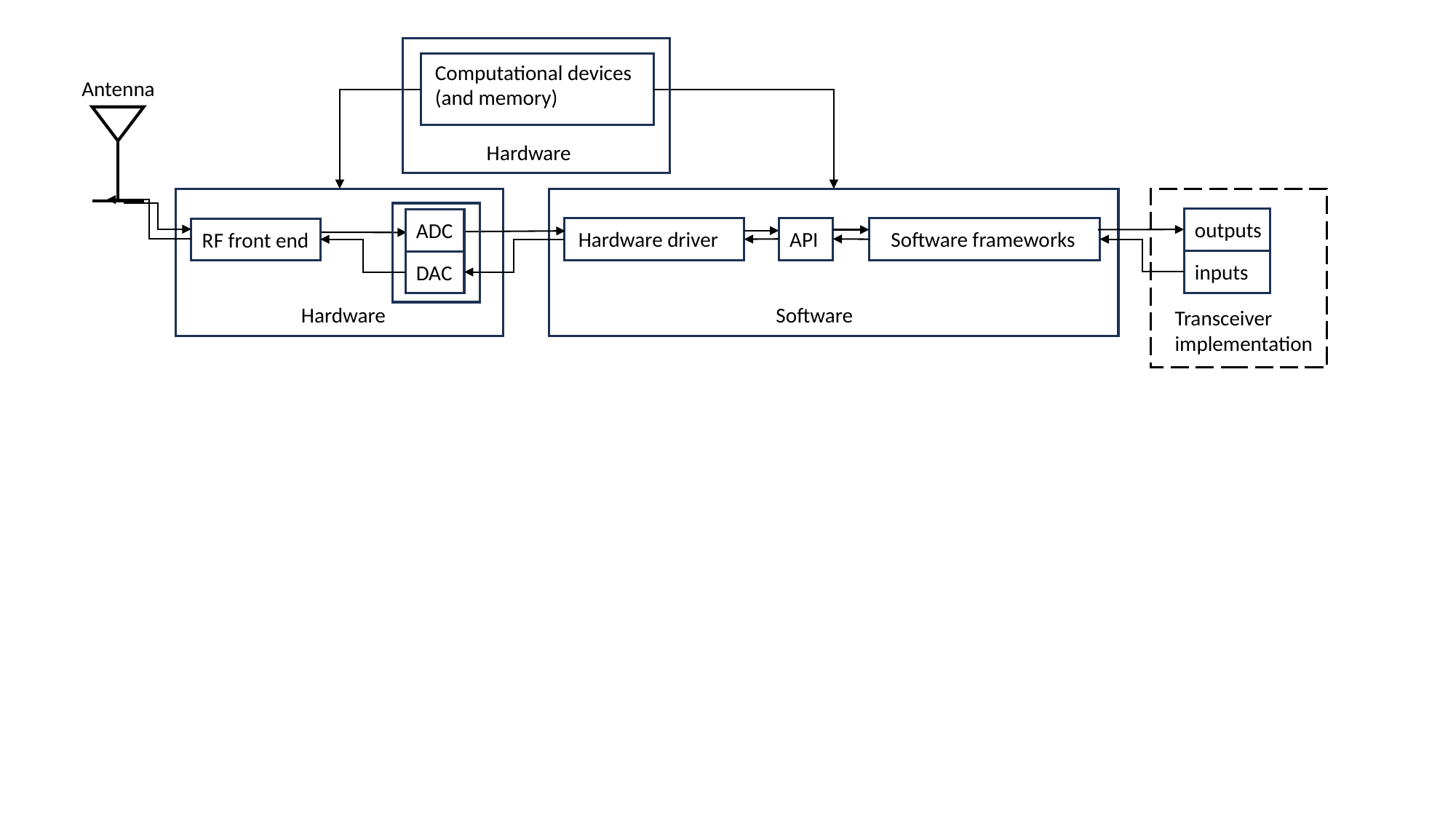

Computational devices (and memory)
Antenna

Hardware

outputs
ADC

Hardware driver
API
Software frameworks
RF front end

inputs
DAC
Software
Hardware
Transceiver implementation